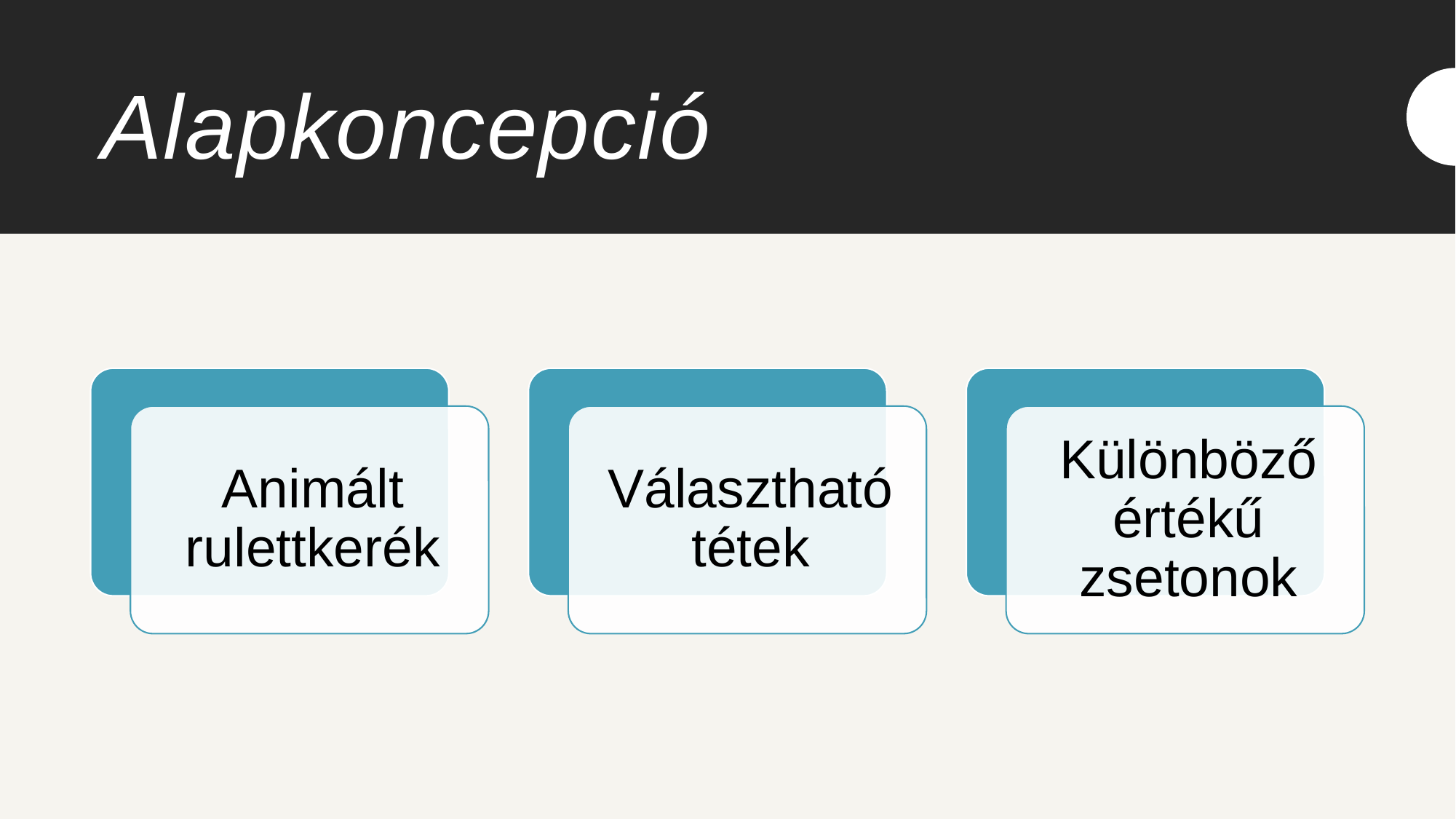

# Alapkoncepció

Animált rulettkerék
Választható tétek
Különböző értékű zsetonok